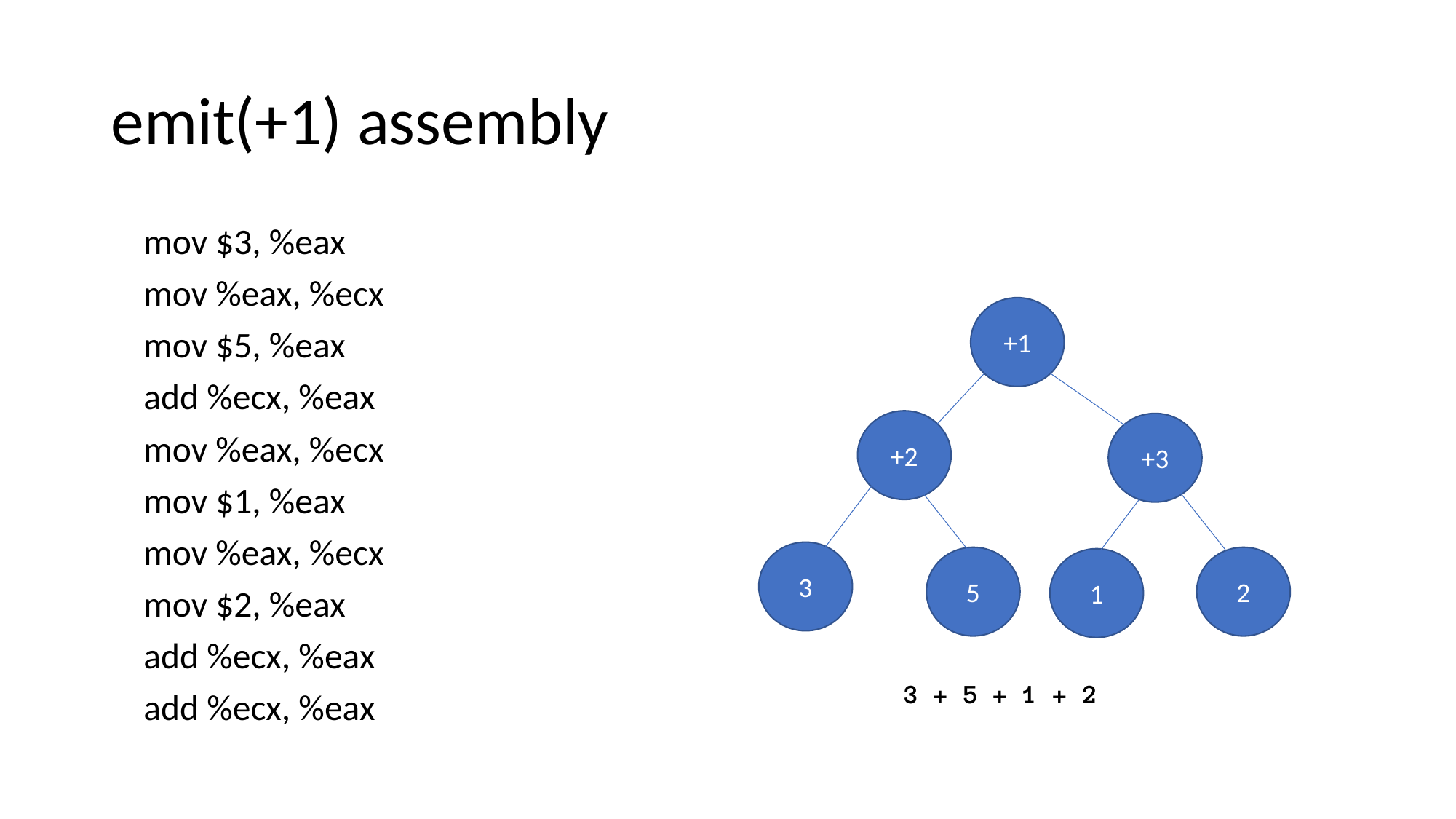

# emit(+1) assembly
    mov $3, %eax
    mov %eax, %ecx
    mov $5, %eax
    add %ecx, %eax
    mov %eax, %ecx
    mov $1, %eax
    mov %eax, %ecx
    mov $2, %eax
    add %ecx, %eax
    add %ecx, %eax

+1
+2
+3
3
2
5
1
3 + 5 + 1 + 2